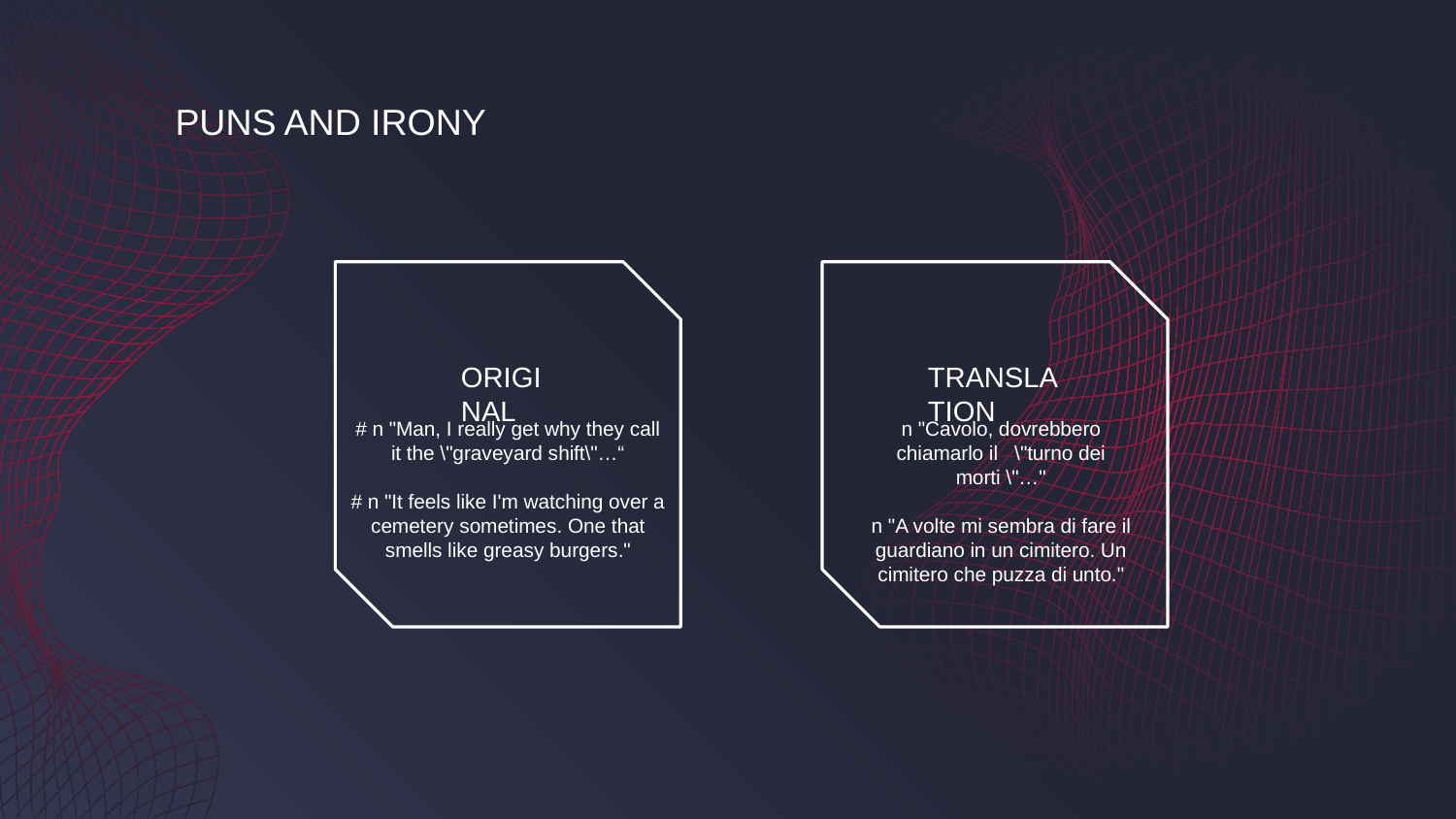

PUNS AND IRONY

ORIGINAL
TRANSLATION
# n "Man, I really get why they call it the \"graveyard shift\"…“

# n "It feels like I'm watching over a cemetery sometimes. One that smells like greasy burgers."
n "Cavolo, dovrebbero chiamarlo il   \"turno dei morti \"…"

n "A volte mi sembra di fare il guardiano in un cimitero. Un cimitero che puzza di unto."